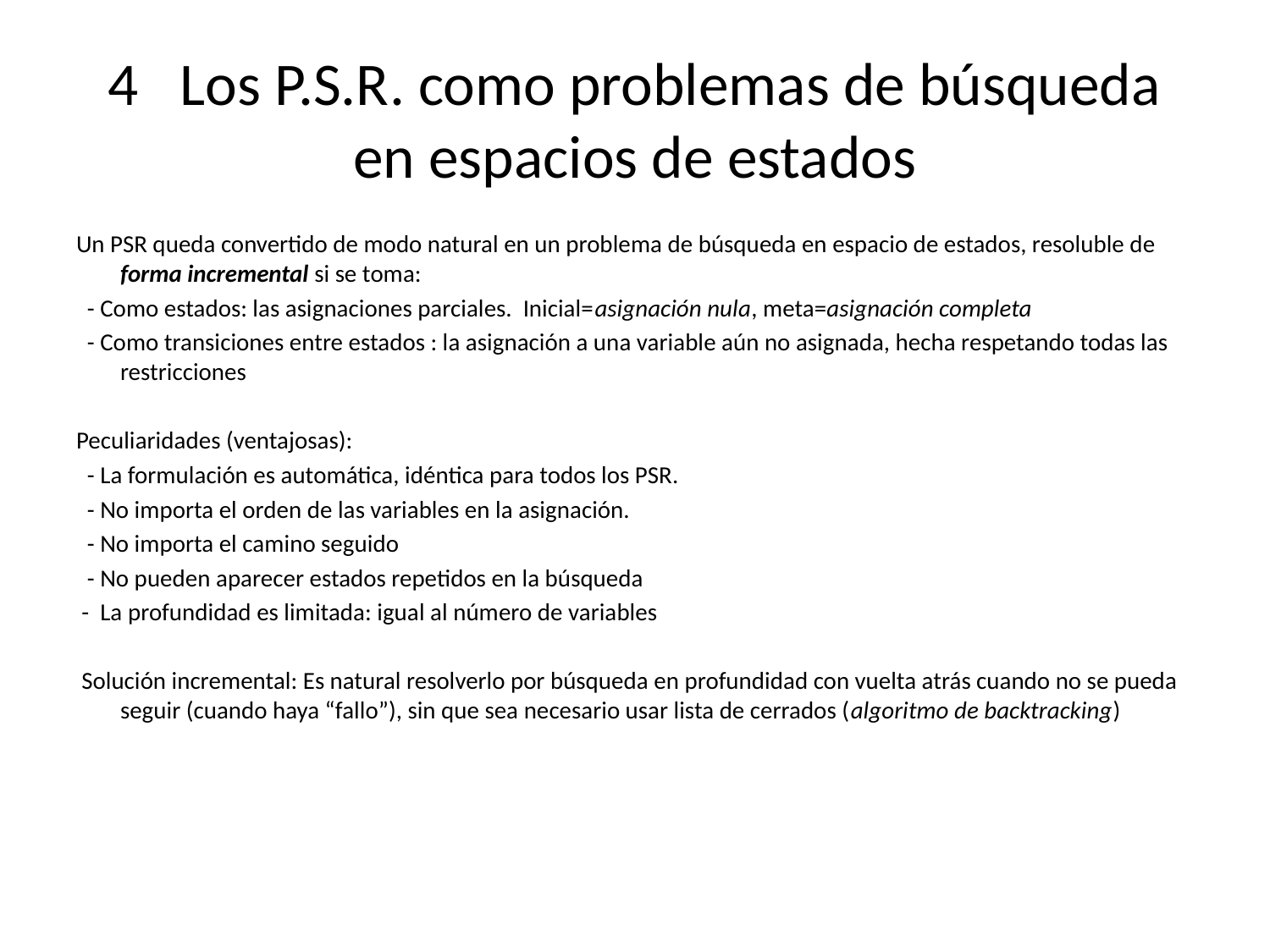

# 4   Los P.S.R. como problemas de búsqueda en espacios de estados
Un PSR queda convertido de modo natural en un problema de búsqueda en espacio de estados, resoluble de forma incremental si se toma:
  - Como estados: las asignaciones parciales.  Inicial=asignación nula, meta=asignación completa
  - Como transiciones entre estados : la asignación a una variable aún no asignada, hecha respetando todas las restricciones

Peculiaridades (ventajosas):
  - La formulación es automática, idéntica para todos los PSR.
  - No importa el orden de las variables en la asignación.
  - No importa el camino seguido
  - No pueden aparecer estados repetidos en la búsqueda
 -  La profundidad es limitada: igual al número de variables

 Solución incremental: Es natural resolverlo por búsqueda en profundidad con vuelta atrás cuando no se pueda seguir (cuando haya “fallo”), sin que sea necesario usar lista de cerrados (algoritmo de backtracking)